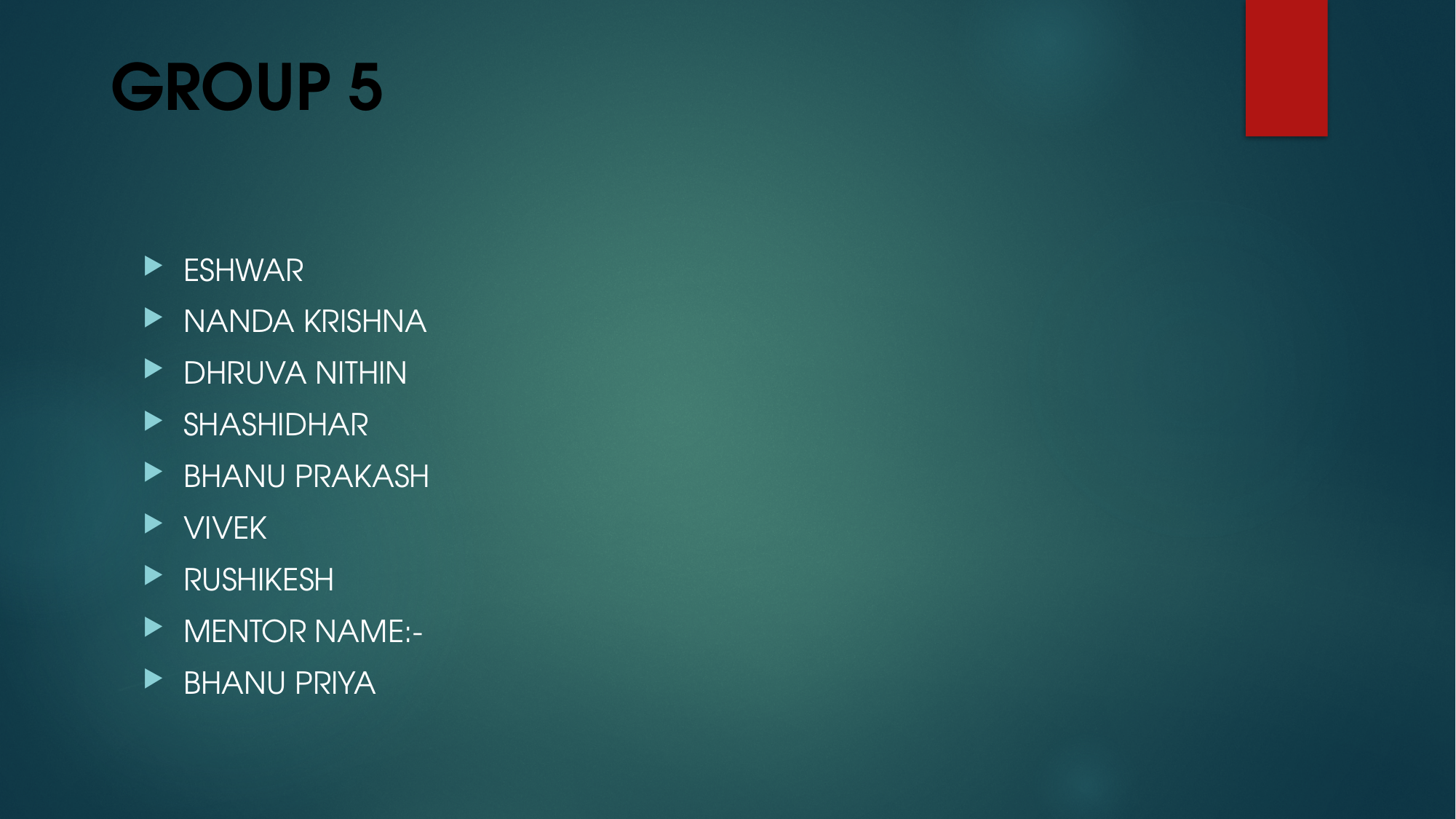

# GROUP 5
ESHWAR
NANDA KRISHNA
DHRUVA NITHIN
SHASHIDHAR
BHANU PRAKASH
VIVEK
RUSHIKESH
MENTOR NAME:-
BHANU PRIYA